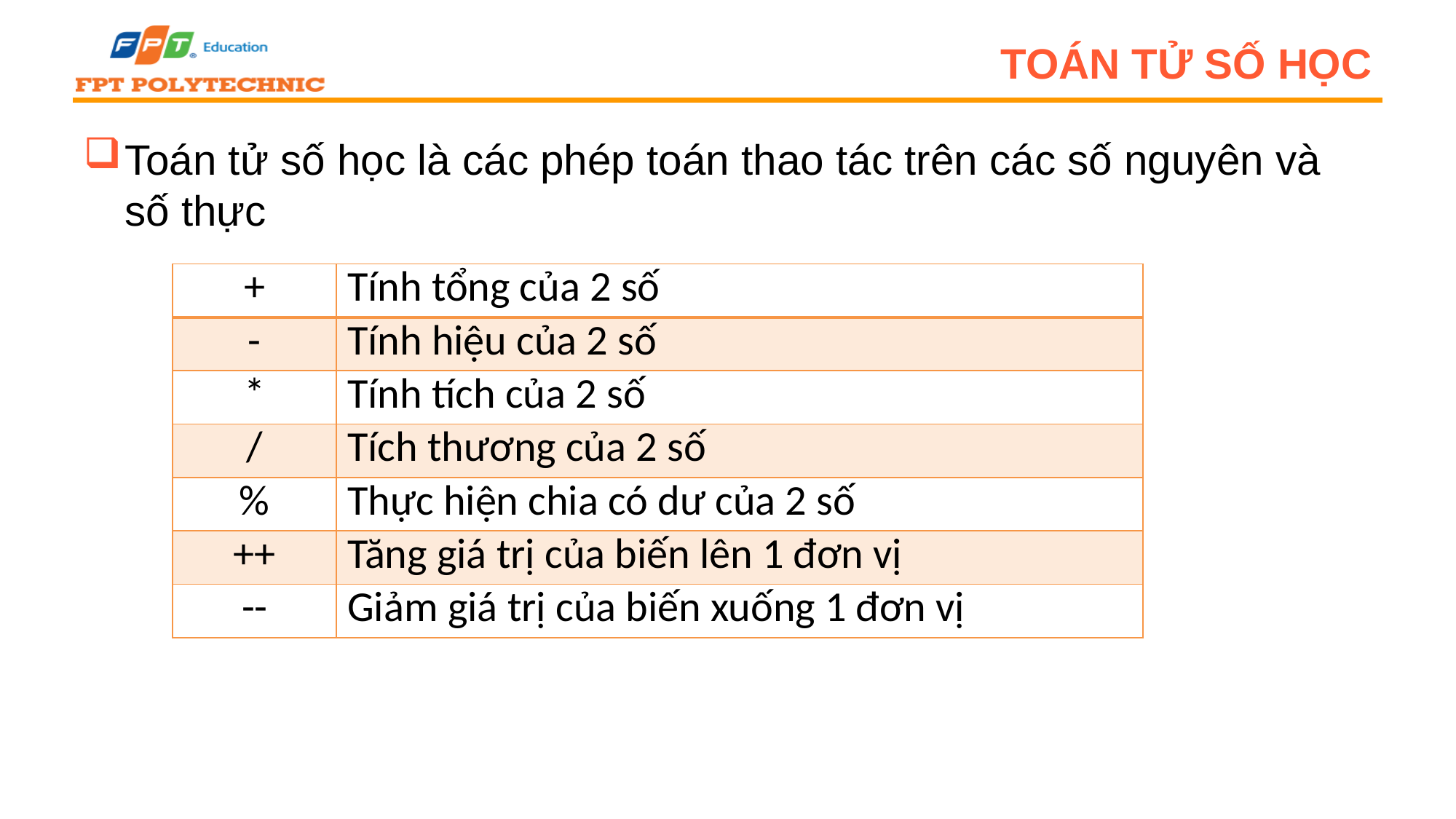

# TOÁN TỬ SỐ HỌC
Toán tử số học là các phép toán thao tác trên các số nguyên và số thực

| + | Tính tổng của 2 số |
| --- | --- |
| - | Tính hiệu của 2 số |
| \* | Tính tích của 2 số |
| / | Tích thương của 2 số |
| % | Thực hiện chia có dư của 2 số |
| ++ | Tăng giá trị của biến lên 1 đơn vị |
| -- | Giảm giá trị của biến xuống 1 đơn vị |